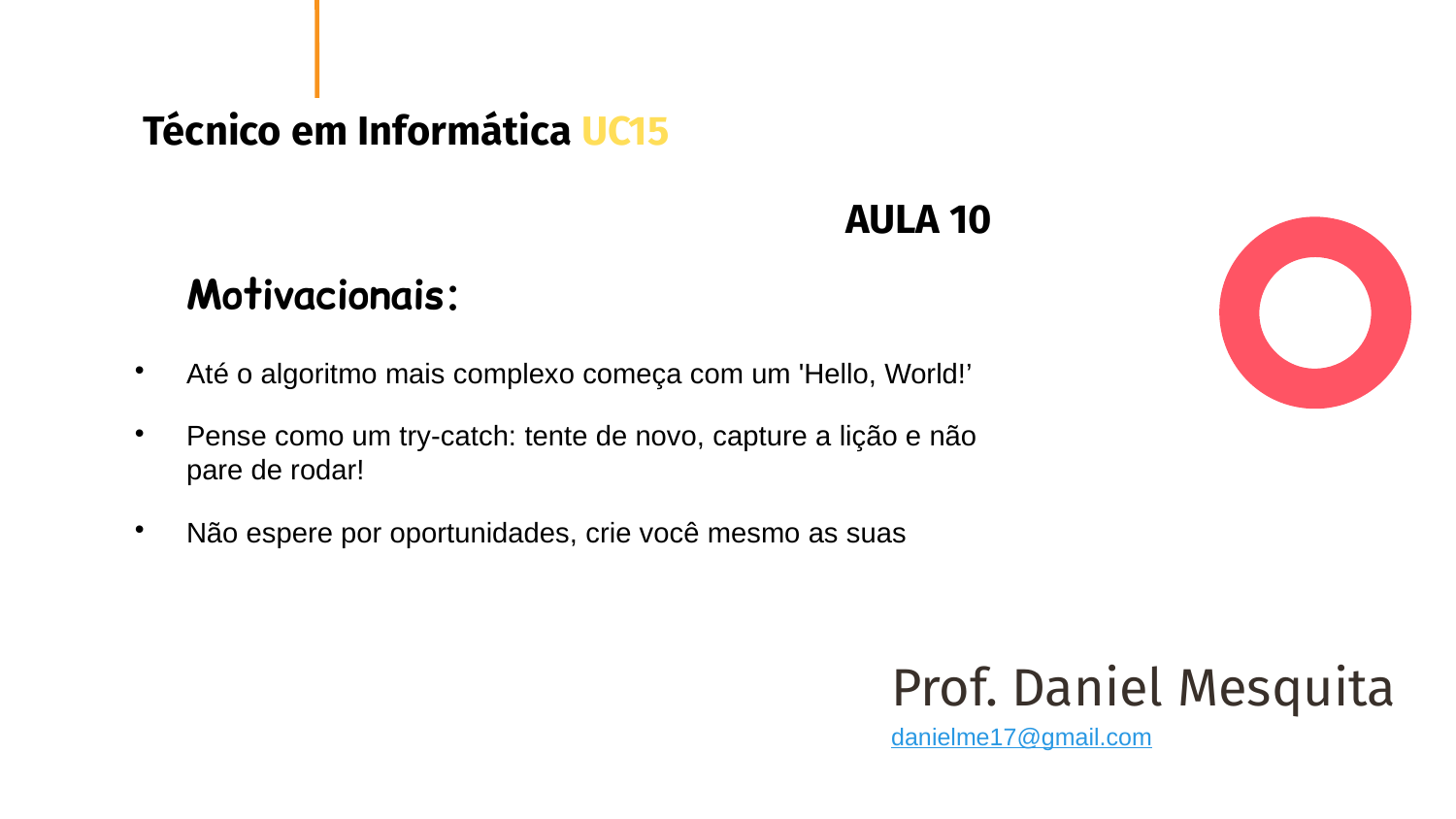

# Técnico em Informática UC15
AULA 10
Motivacionais:
Até o algoritmo mais complexo começa com um 'Hello, World!’
Pense como um try-catch: tente de novo, capture a lição e não pare de rodar!
Não espere por oportunidades, crie você mesmo as suas
Prof. Daniel Mesquita         danielme17@gmail.com